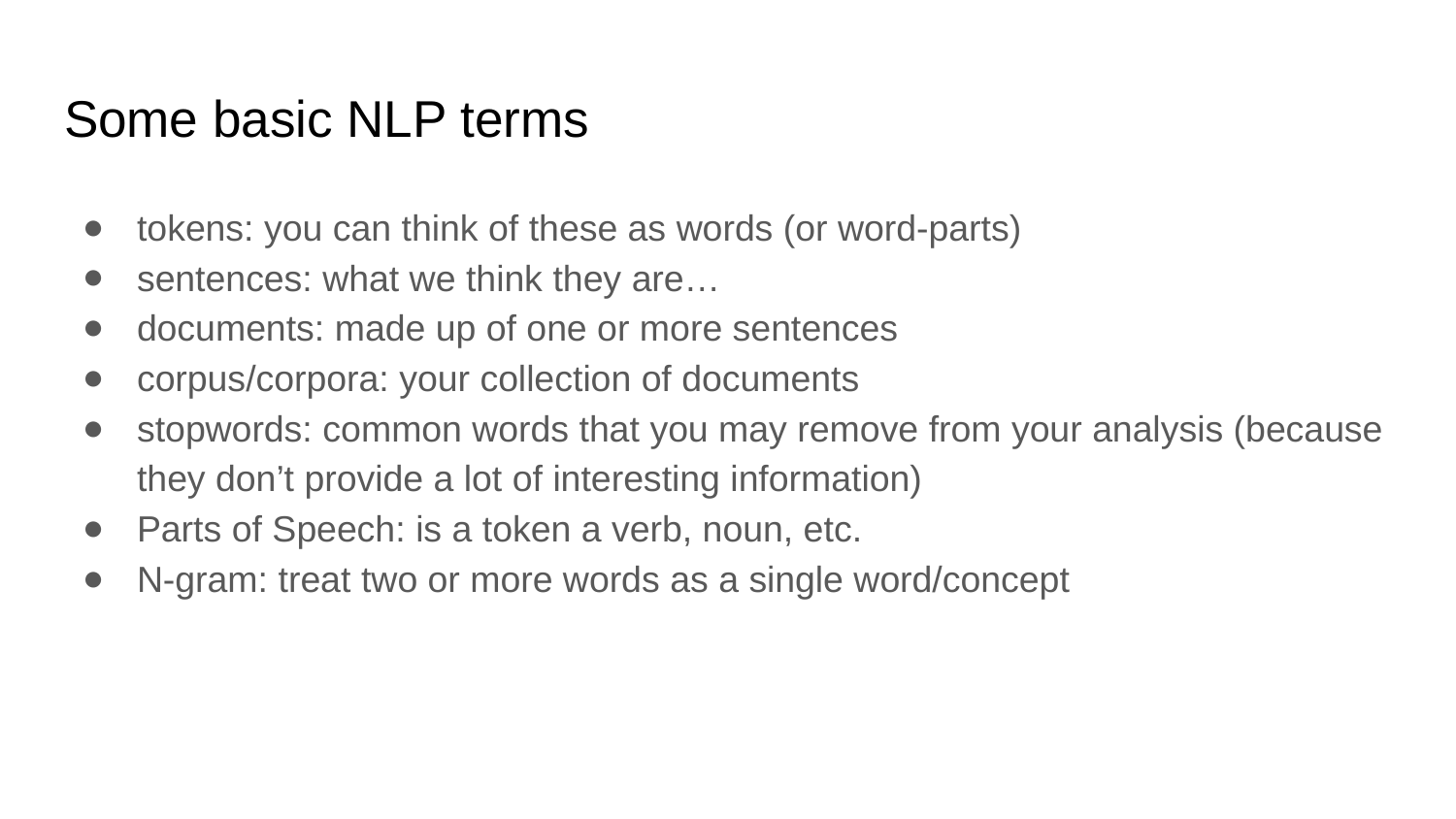

# Some basic NLP terms
tokens: you can think of these as words (or word-parts)
sentences: what we think they are…
documents: made up of one or more sentences
corpus/corpora: your collection of documents
stopwords: common words that you may remove from your analysis (because they don’t provide a lot of interesting information)
Parts of Speech: is a token a verb, noun, etc.
N-gram: treat two or more words as a single word/concept